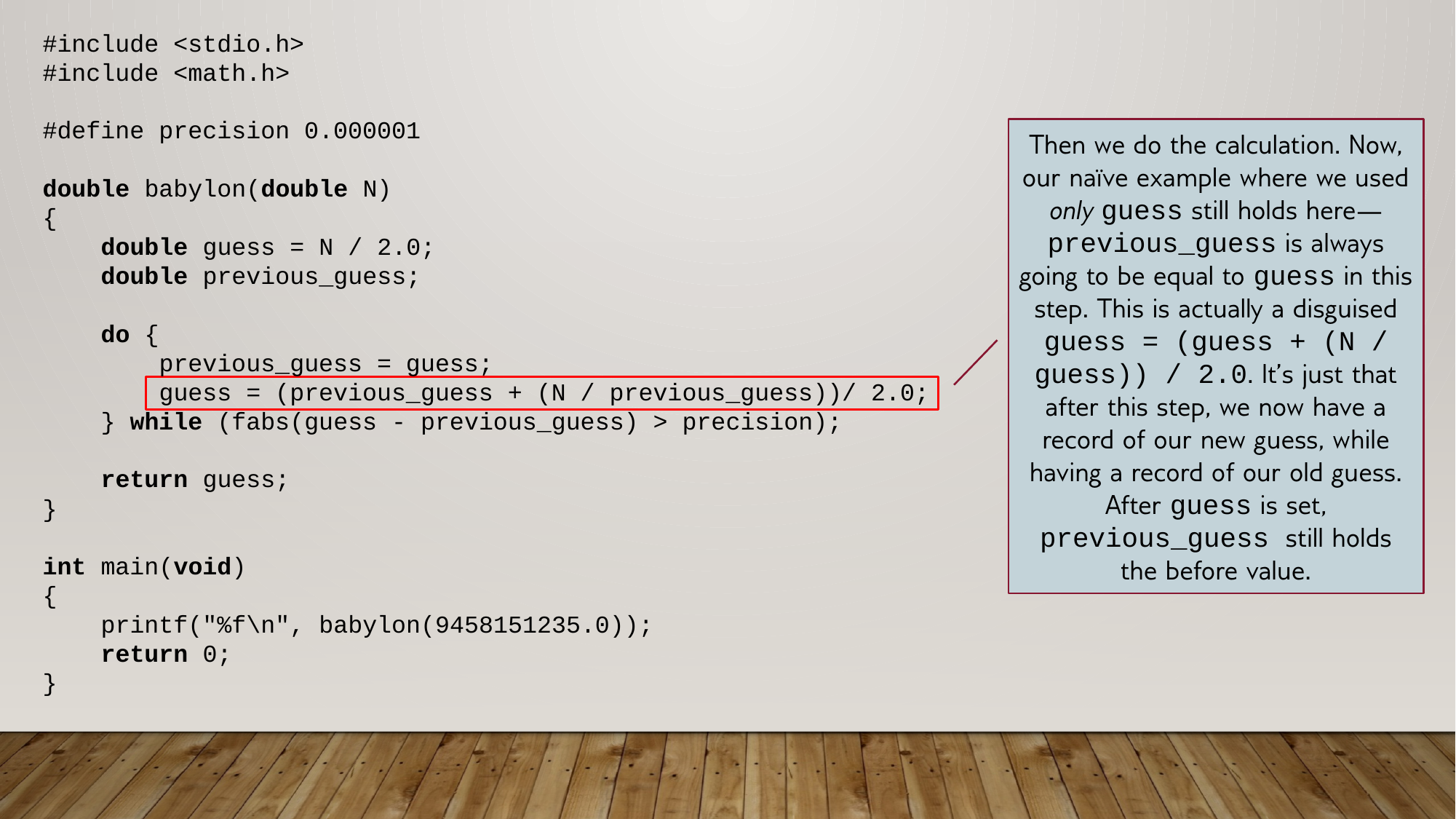

#include <stdio.h>
#include <math.h>

#define precision 0.000001

double babylon(double N)
{
    double guess = N / 2.0;
    double previous_guess;

    do {
        previous_guess = guess;
        guess = (previous_guess + (N / previous_guess))/ 2.0;
    } while (fabs(guess - previous_guess) > precision);

    return guess;
}

int main(void)
{
    printf("%f\n", babylon(9458151235.0));
    return 0;
}
Then we do the calculation. Now, our naïve example where we used only guess still holds here—previous_guess is always going to be equal to guess in this step. This is actually a disguised guess = (guess + (N / guess)) / 2.0. It’s just that after this step, we now have a record of our new guess, while having a record of our old guess. After guess is set, previous_guess still holds the before value.